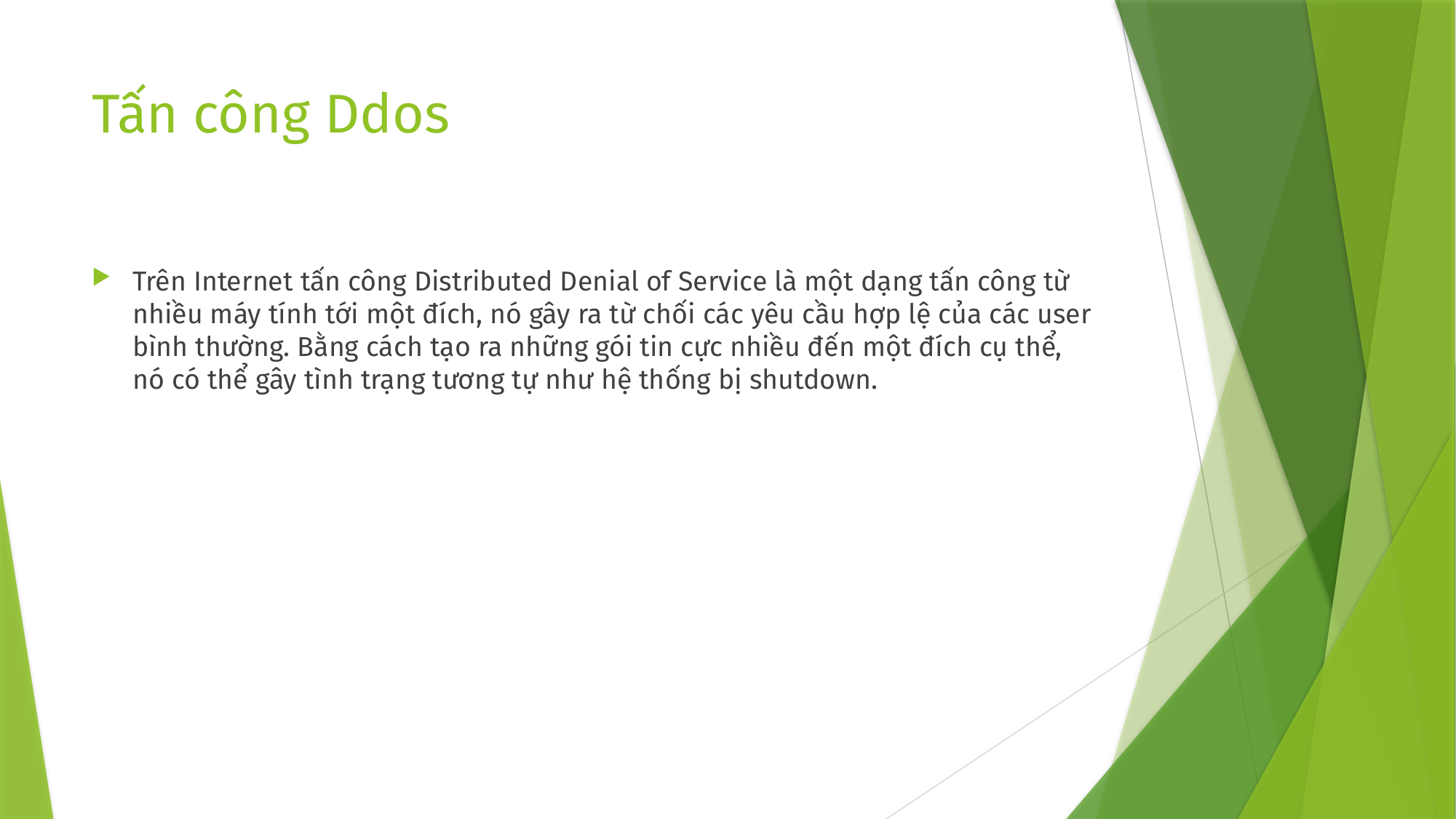

# Tấn công Ddos
Trên Internet tấn công Distributed Denial of Service là một dạng tấn công từ nhiều máy tính tới một đích, nó gây ra từ chối các yêu cầu hợp lệ của các user bình thường. Bằng cách tạo ra những gói tin cực nhiều đến một đích cụ thể, nó có thể gây tình trạng tương tự như hệ thống bị shutdown.